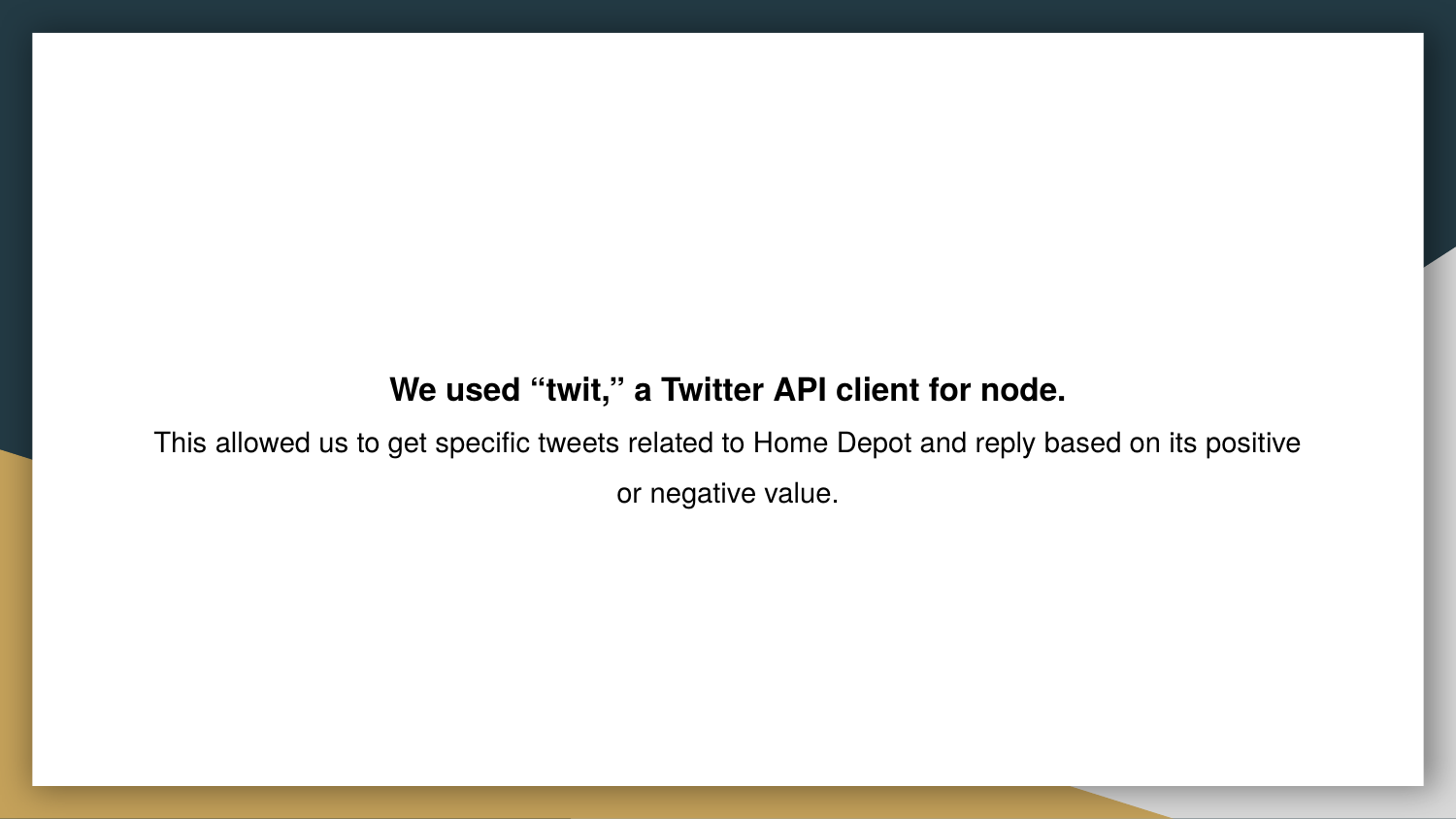

We used “twit,” a Twitter API client for node.
This allowed us to get specific tweets related to Home Depot and reply based on its positive or negative value.